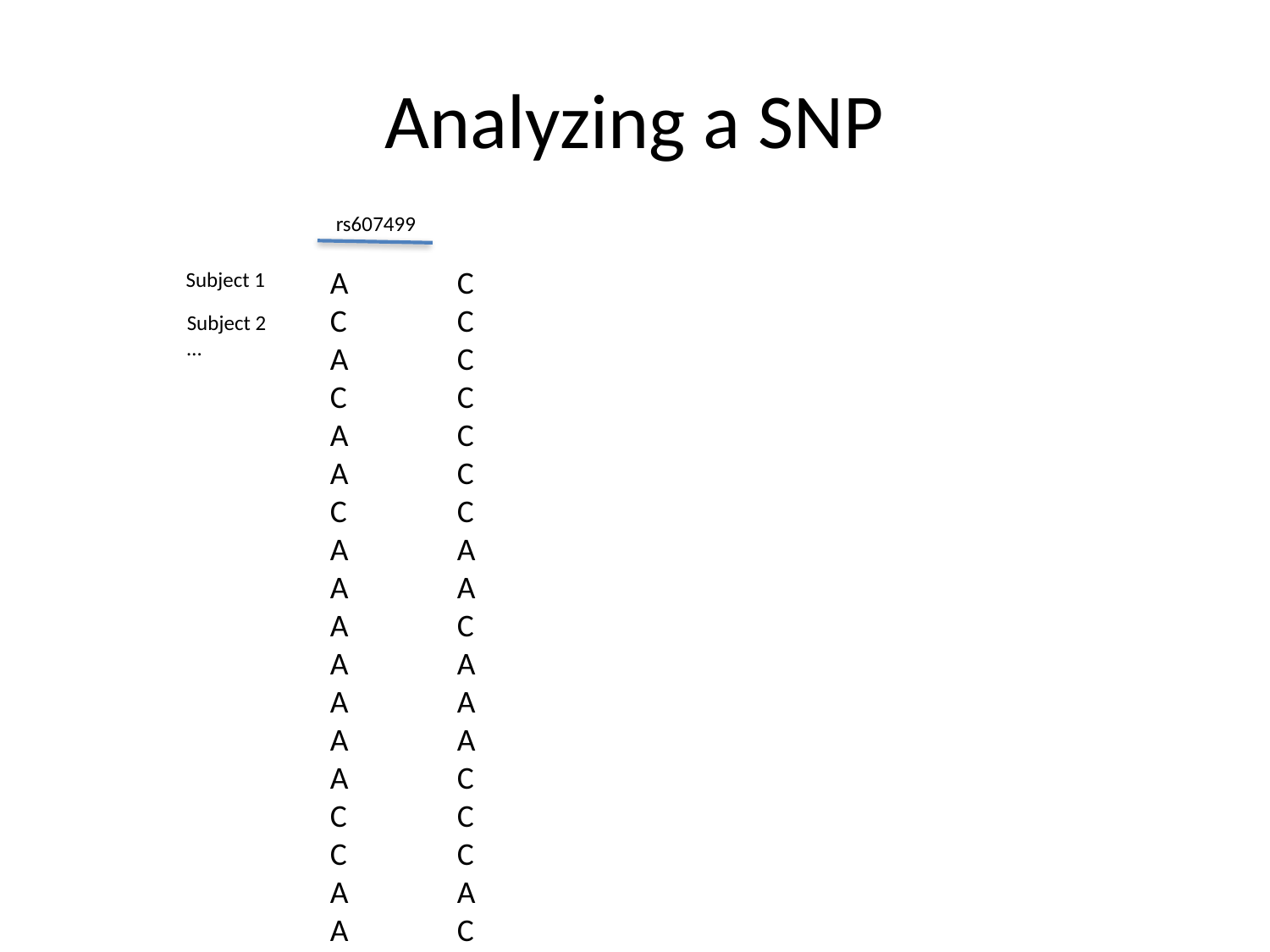

# Analyzing a SNP

A 	C
C 	C
A 	C
C 	C
A 	C
A 	C
C 	C
A 	A
A 	A
A 	C
A 	A
A 	A
A 	A
A 	C
C 	C
C 	C
A 	A
A 	C
rs607499
Subject 1
Subject 2
…